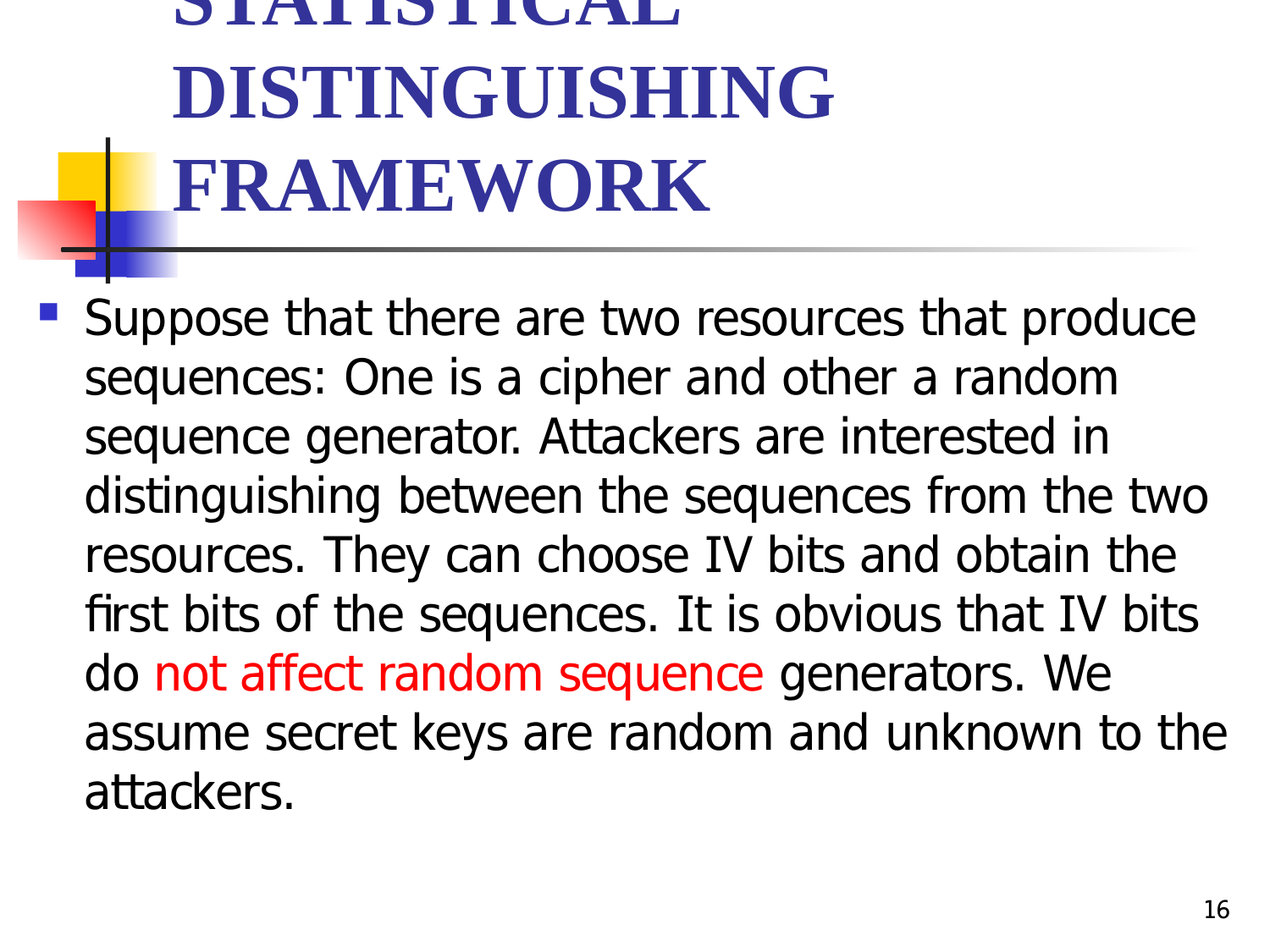

# A new chosen IV statistical distinguishing framework
Suppose that there are two resources that produce sequences: One is a cipher and other a random sequence generator. Attackers are interested in distinguishing between the sequences from the two resources. They can choose IV bits and obtain the first bits of the sequences. It is obvious that IV bits do not affect random sequence generators. We assume secret keys are random and unknown to the attackers.
16